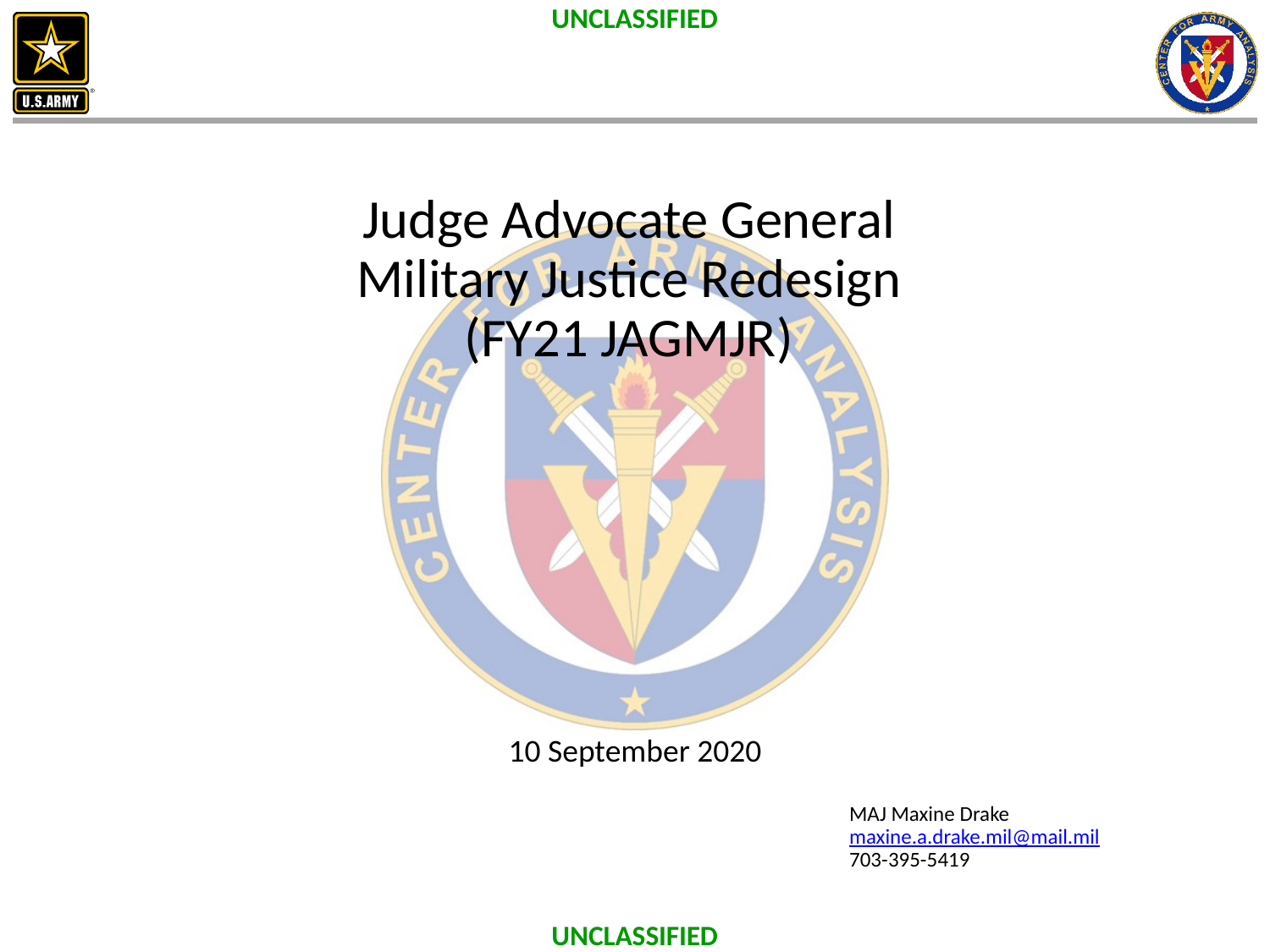

UNCLASSIFIED
# Judge Advocate General Military Justice Redesign (FY21 JAGMJR)

10 September 2020
MAJ Maxine Drake
maxine.a.drake.mil@mail.mil
703-395-5419
UNCLASSIFIED